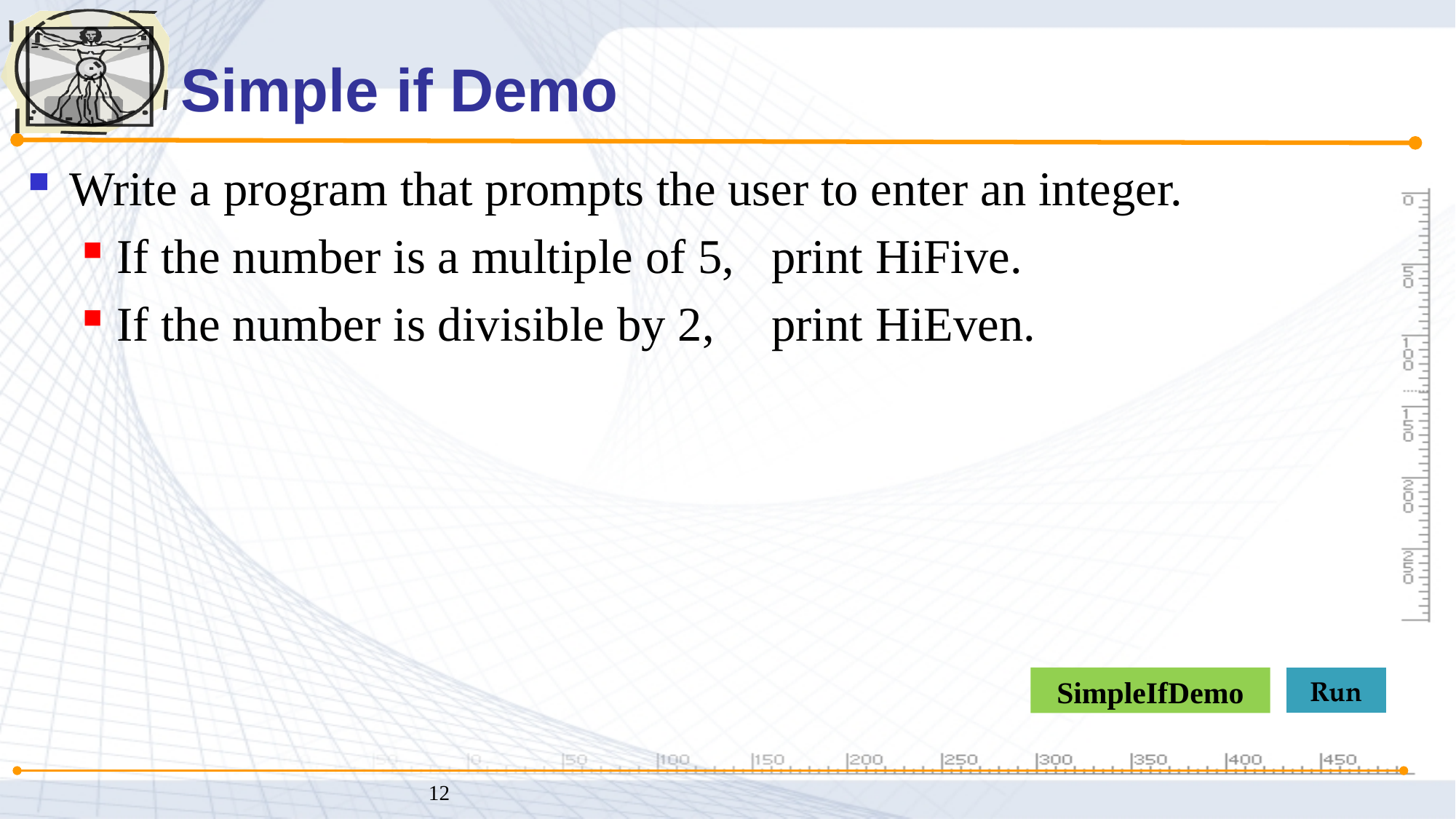

# Simple if Demo
Write a program that prompts the user to enter an integer.
If the number is a multiple of 5, 	print HiFive.
If the number is divisible by 2, 	print HiEven.

SimpleIfDemo
Run
12